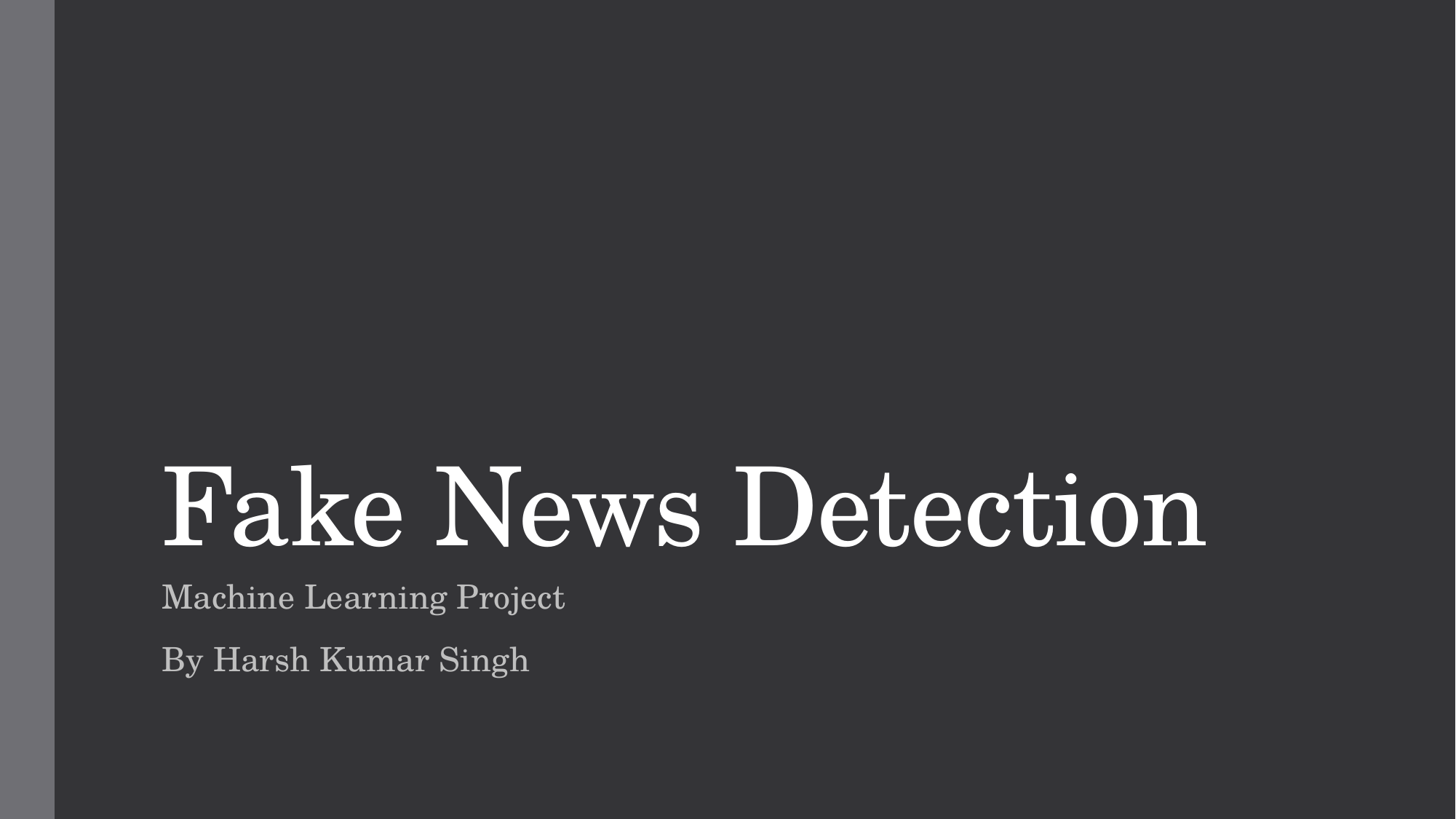

# Fake News Detection
Machine Learning Project
By Harsh Kumar Singh